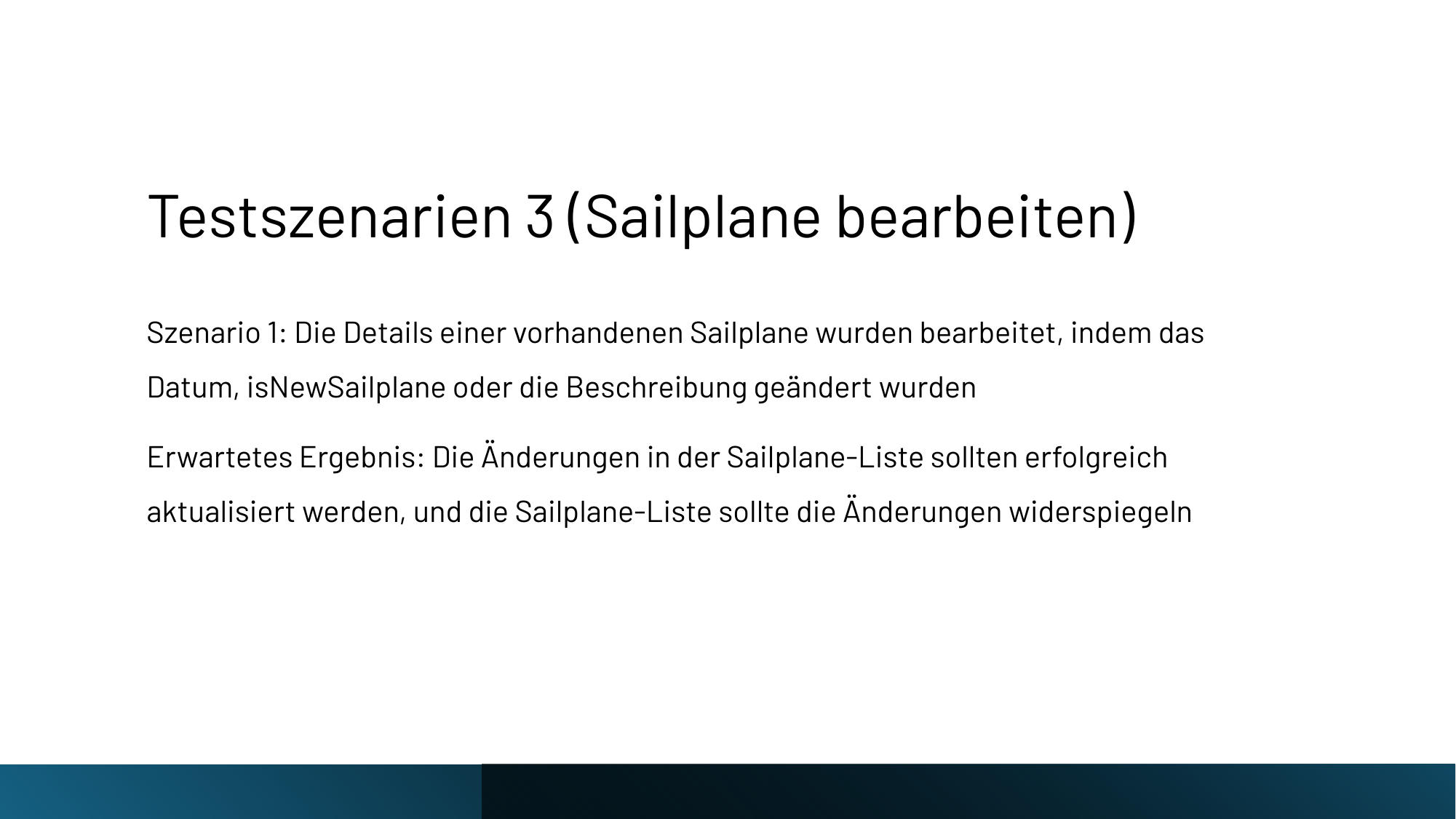

# Testszenarien 3 (Sailplane bearbeiten)
Szenario 1: Die Details einer vorhandenen Sailplane wurden bearbeitet, indem das Datum, isNewSailplane oder die Beschreibung geändert wurden
Erwartetes Ergebnis: Die Änderungen in der Sailplane-Liste sollten erfolgreich aktualisiert werden, und die Sailplane-Liste sollte die Änderungen widerspiegeln